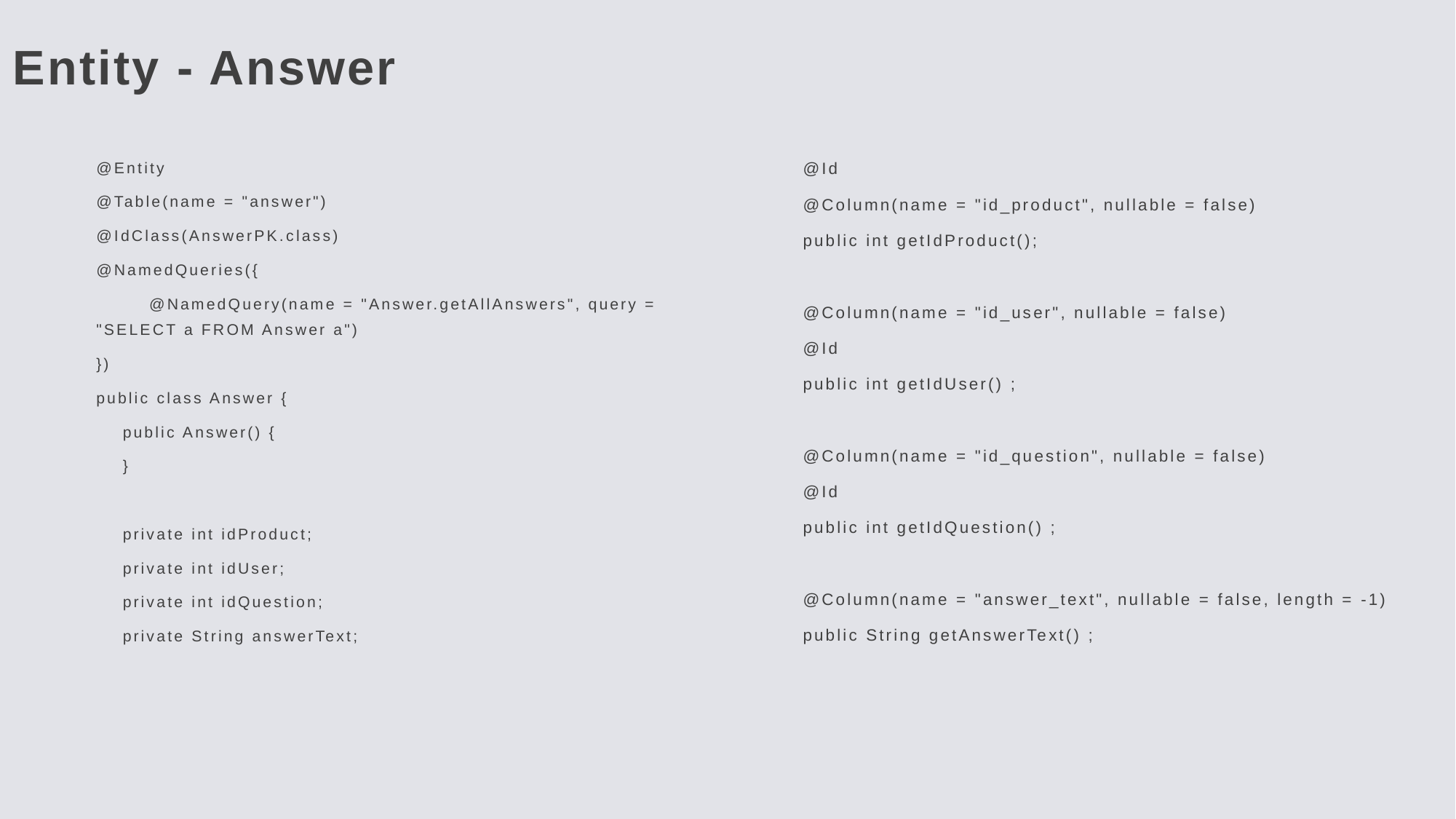

# Entity - Answer
    @Id
    @Column(name = "id_product", nullable = false)
    public int getIdProduct();

    @Column(name = "id_user", nullable = false)
    @Id
    public int getIdUser() ;

    @Column(name = "id_question", nullable = false)
    @Id
    public int getIdQuestion() ;

    @Column(name = "answer_text", nullable = false, length = -1)
    public String getAnswerText() ;

@Entity
@Table(name = "answer")
@IdClass(AnswerPK.class)
@NamedQueries({
        @NamedQuery(name = "Answer.getAllAnswers", query = "SELECT a FROM Answer a")
})
public class Answer {
    public Answer() {
    }

    private int idProduct;
    private int idUser;
    private int idQuestion;
    private String answerText;